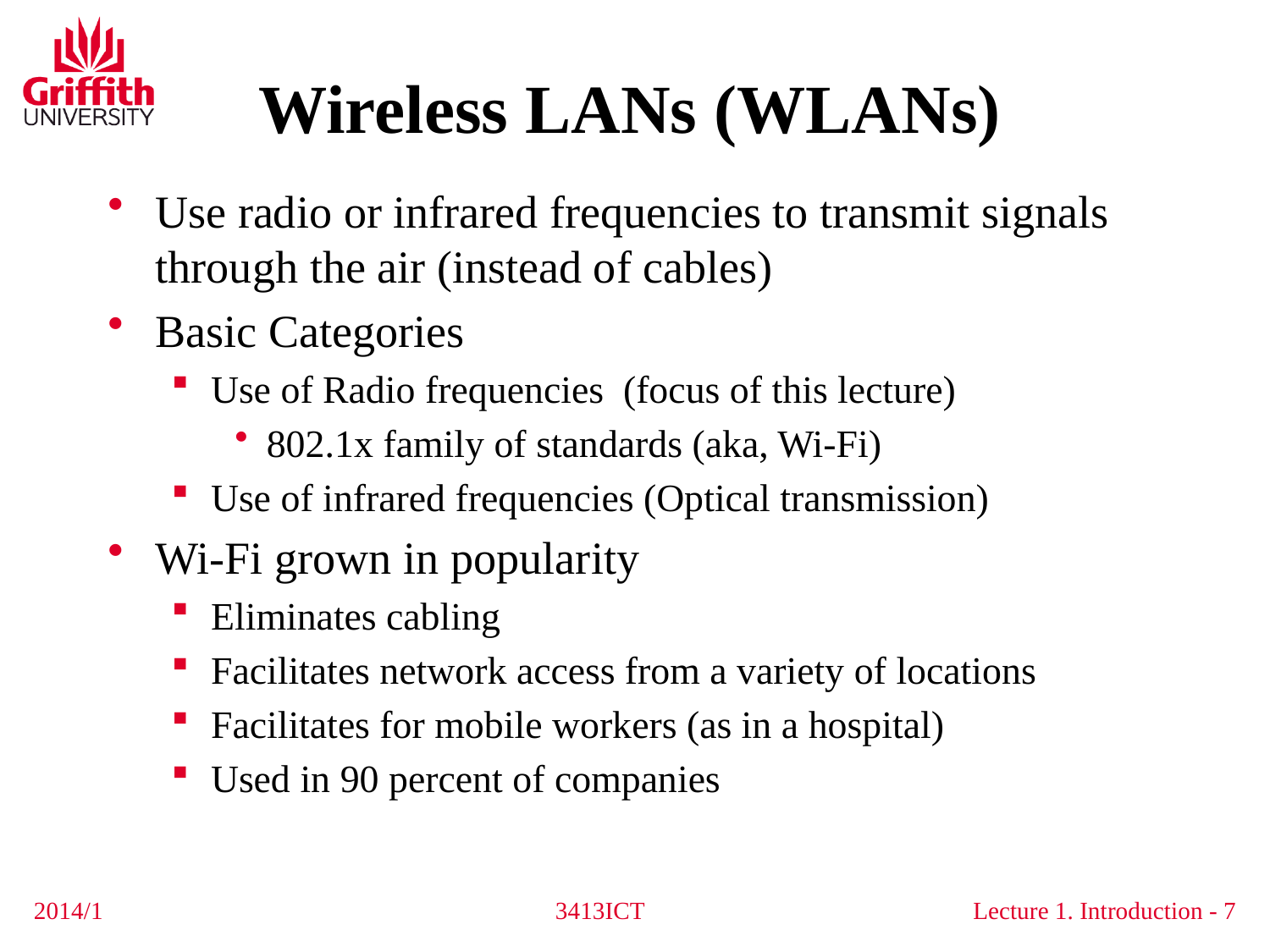

# Wireless LANs (WLANs)
Use radio or infrared frequencies to transmit signals through the air (instead of cables)
Basic Categories
Use of Radio frequencies  (focus of this lecture)
802.1x family of standards (aka, Wi-Fi)
Use of infrared frequencies (Optical transmission)
Wi-Fi grown in popularity
Eliminates cabling
Facilitates network access from a variety of locations
Facilitates for mobile workers (as in a hospital)
Used in 90 percent of companies
2014/1
3413ICT
7